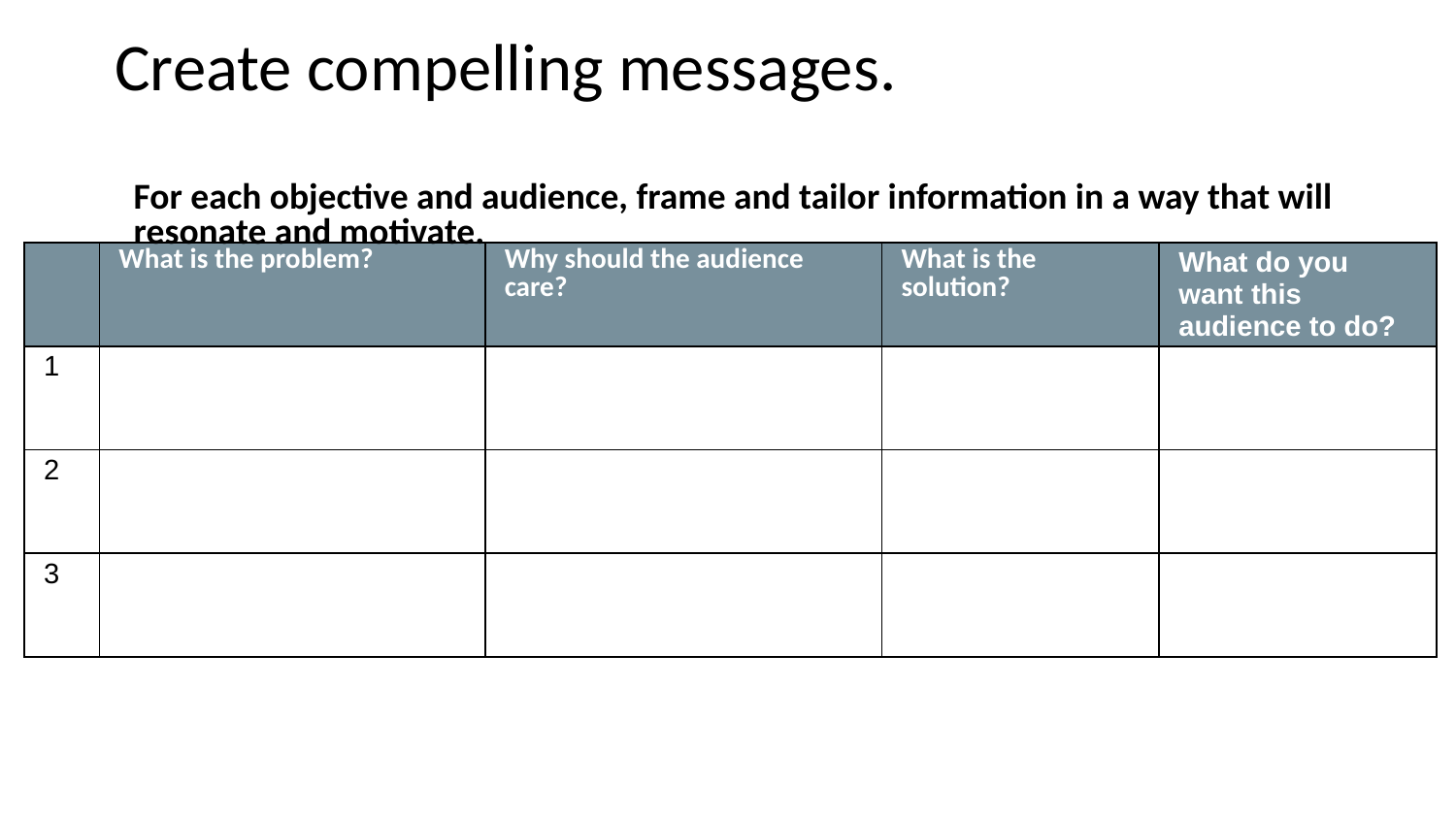

# Create compelling messages.
For each objective and audience, frame and tailor information in a way that will resonate and motivate.
|  | What is the problem? | Why should the audience care? | What is the solution? | What do you want this audience to do? |
| --- | --- | --- | --- | --- |
| 1 |  |  |  |  |
| 2 |  |  |  |  |
| 3 |  |  |  |  |